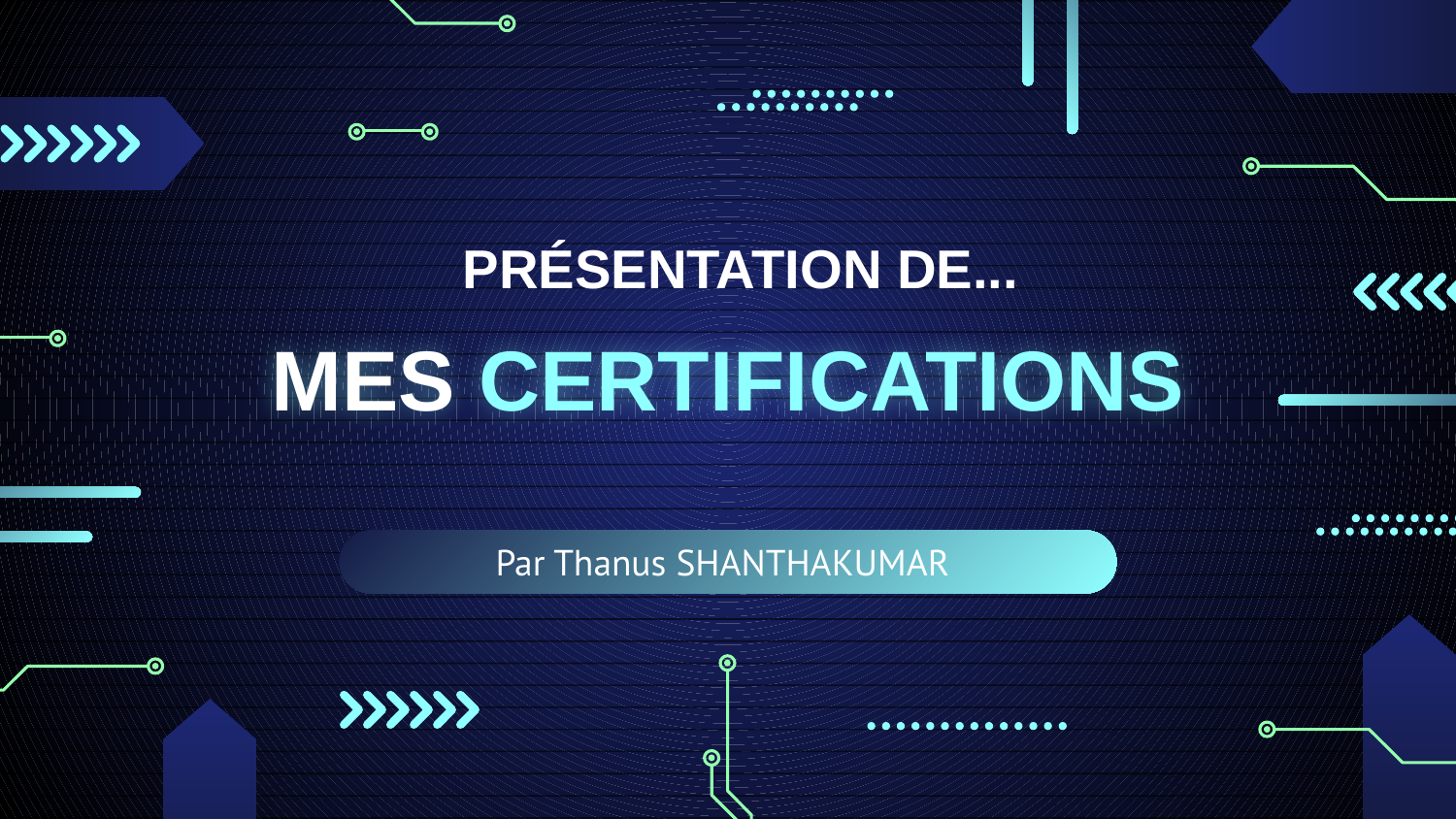

PRÉSENTATION DE...
MES CERTIFICATIONS

# Par Thanus SHANTHAKUMAR